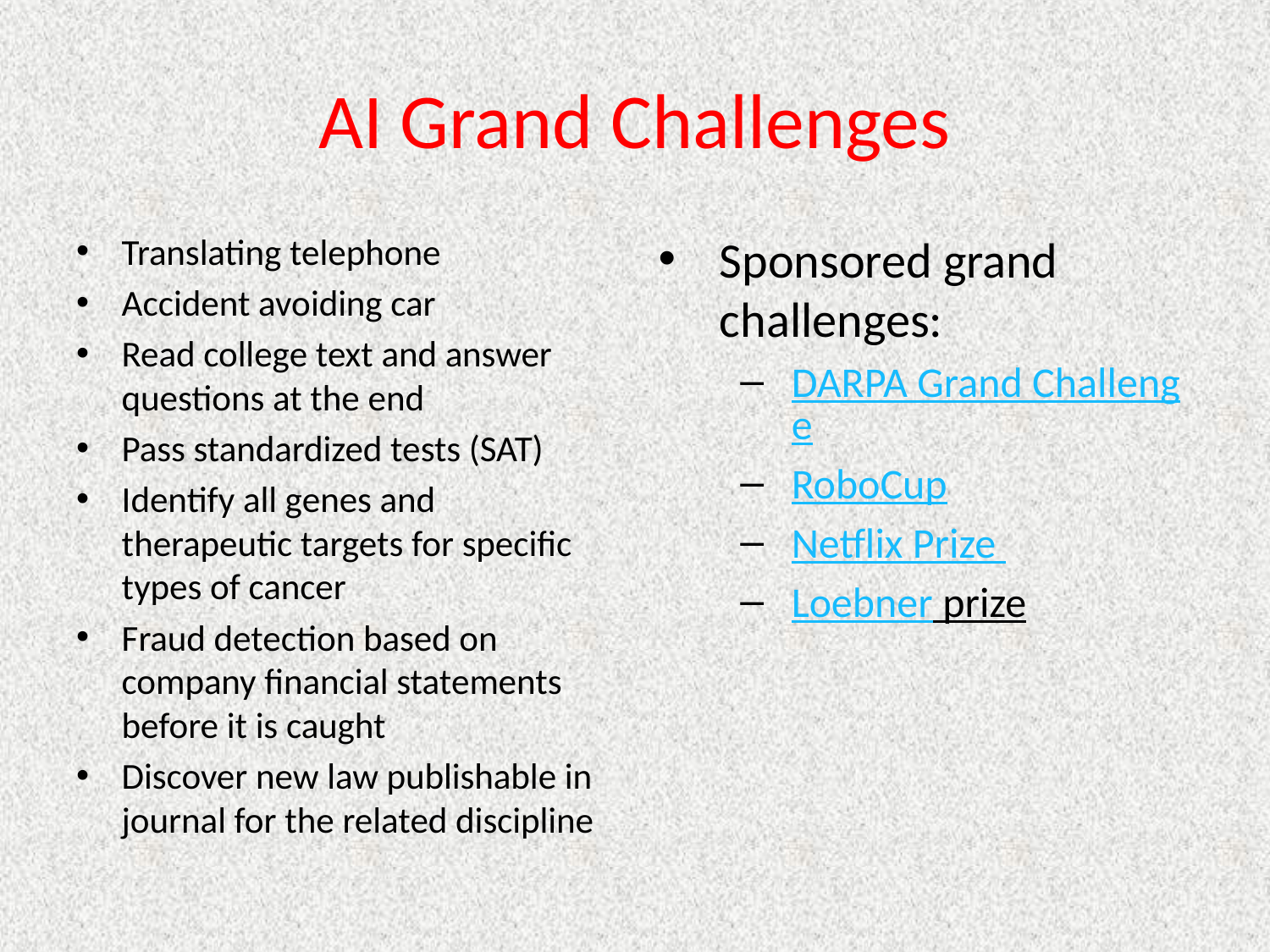

# AI Grand Challenges
Translating telephone
Accident avoiding car
Read college text and answer questions at the end
Pass standardized tests (SAT)
Identify all genes and therapeutic targets for specific types of cancer
Fraud detection based on company financial statements before it is caught
Discover new law publishable in journal for the related discipline

Sponsored grand challenges:
DARPA Grand Challenge
RoboCup
Netflix Prize
Loebner prize